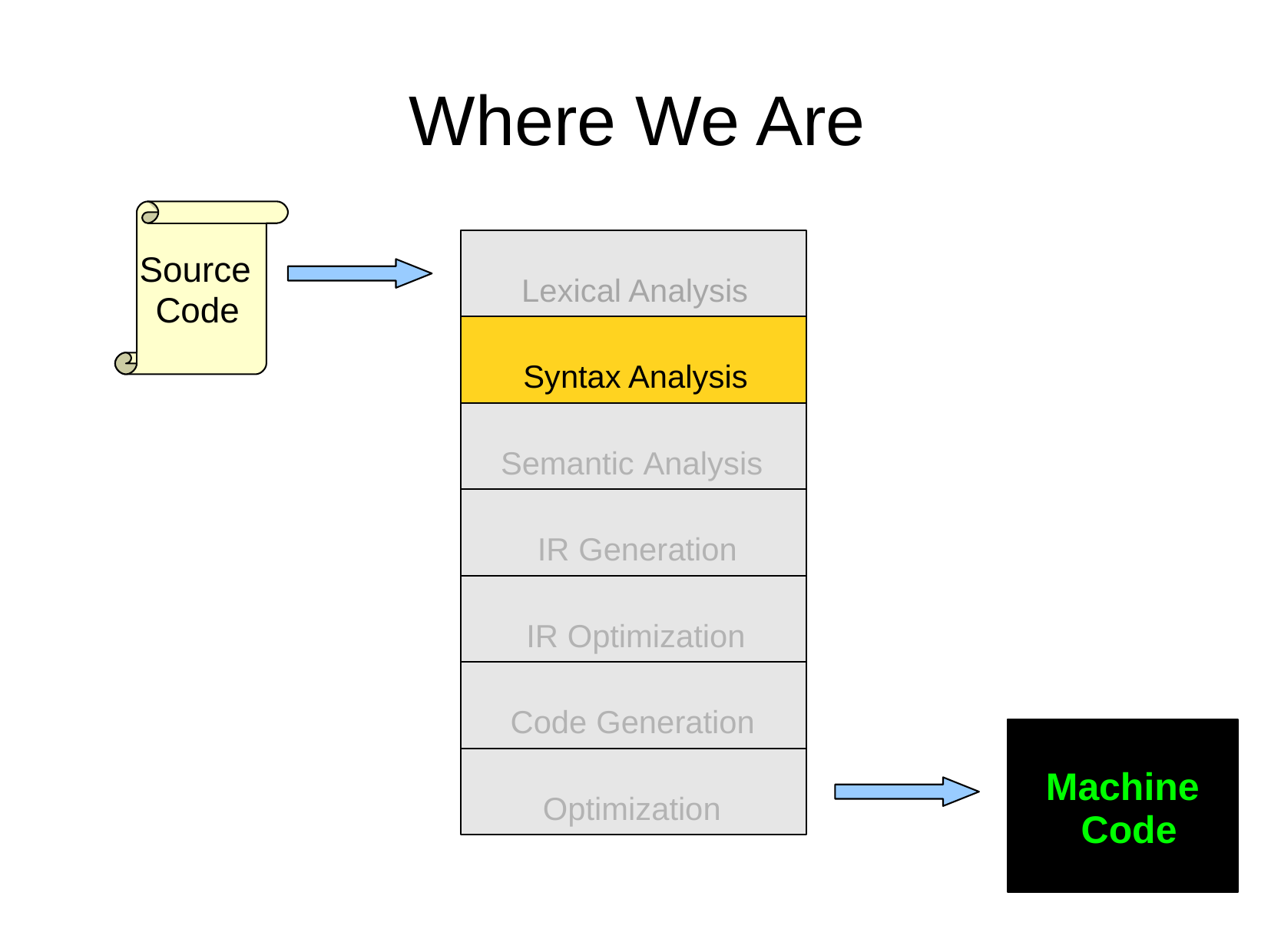

Where We Are

		Lexical Analysis
			Syntax Analysis
Semantic Analysis
					IR Generation
				IR Optimization
	Code Generation
Optimization

Source
	Code

Machine
	Code